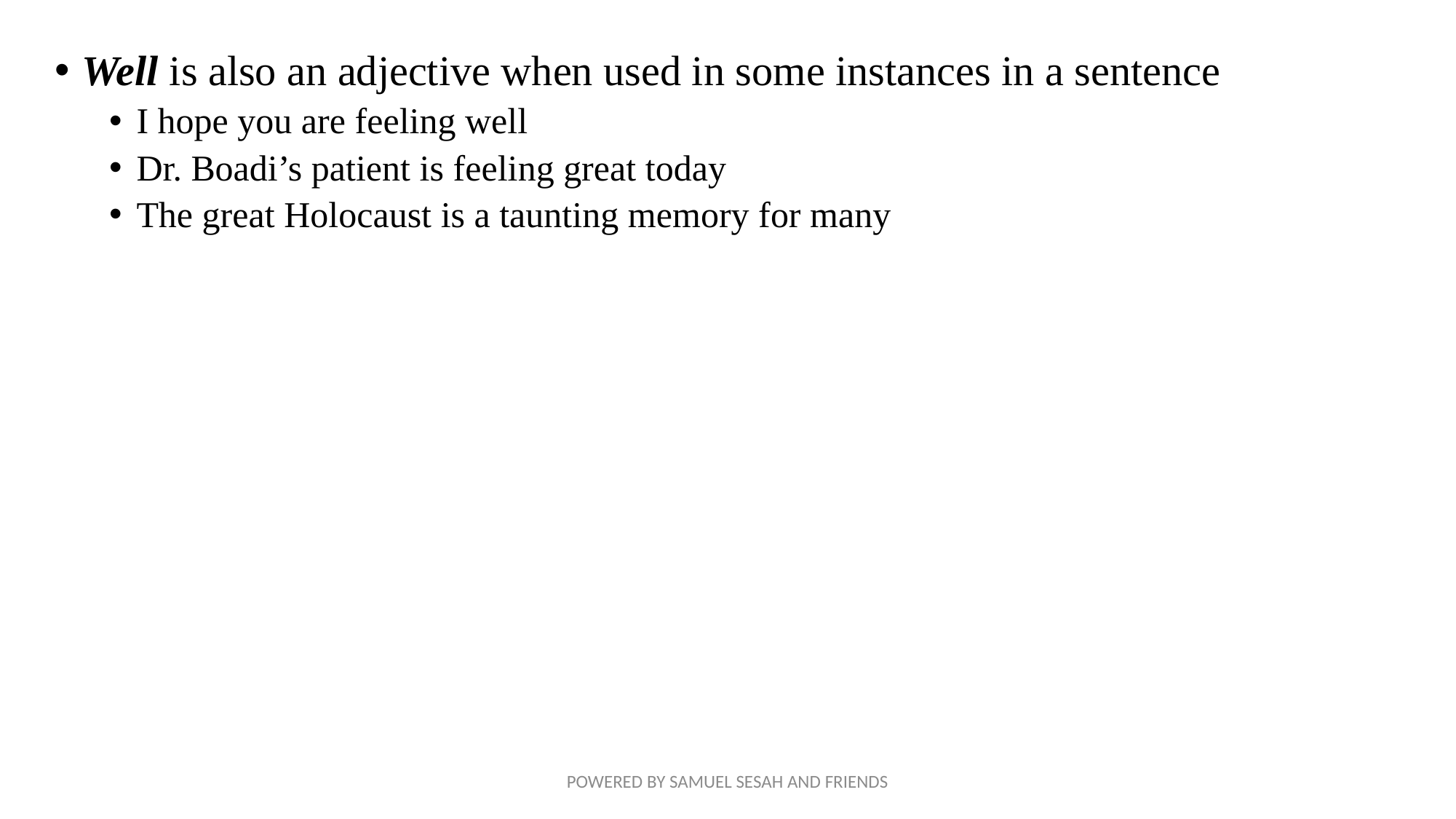

Well is also an adjective when used in some instances in a sentence
I hope you are feeling well
Dr. Boadi’s patient is feeling great today
The great Holocaust is a taunting memory for many

POWERED BY SAMUEL SESAH AND FRIENDS